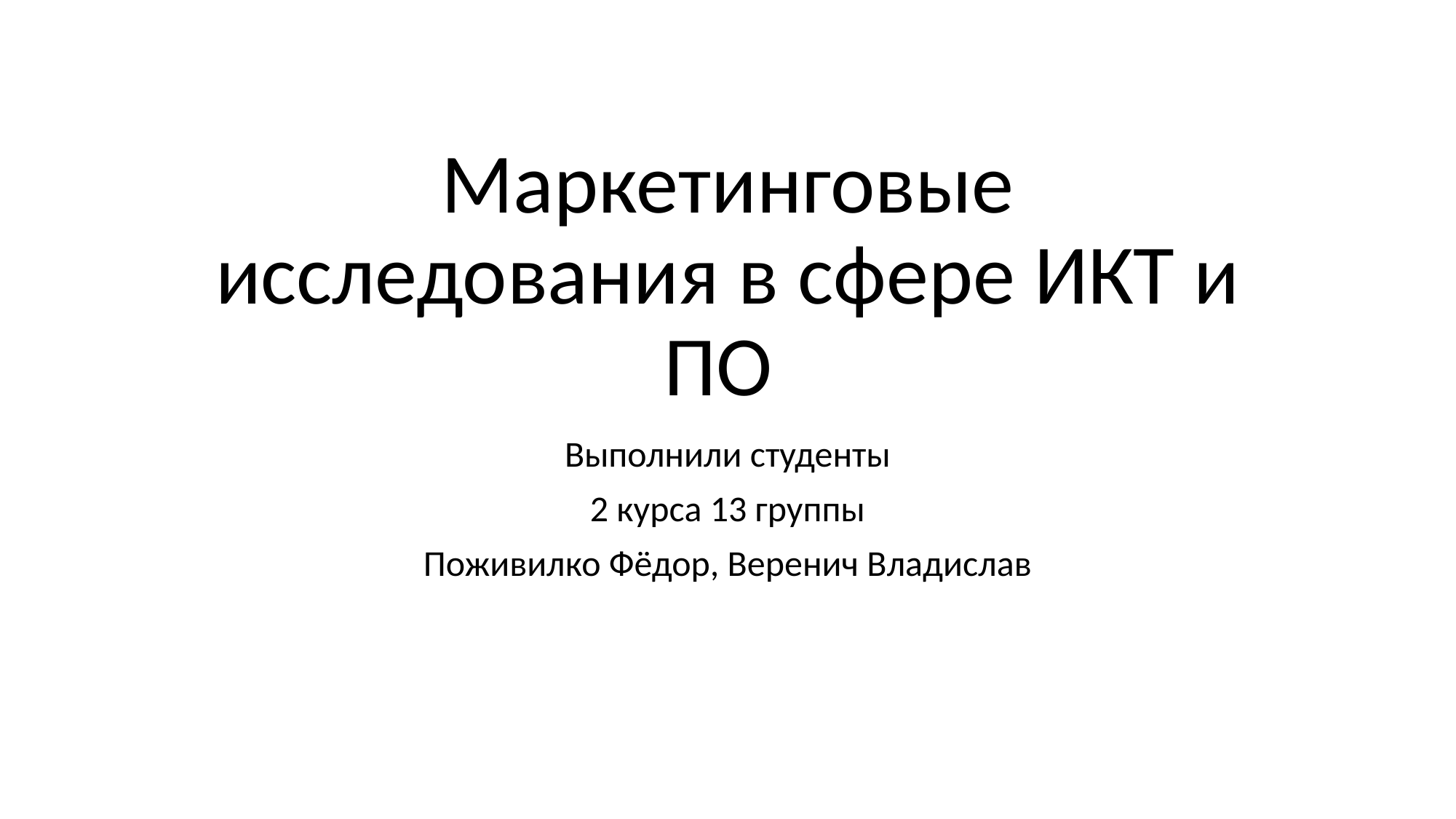

# Маркетинговые исследования в сфере ИКТ и ПО
Выполнили студенты
2 курса 13 группы
Поживилко Фёдор, Веренич Владислав